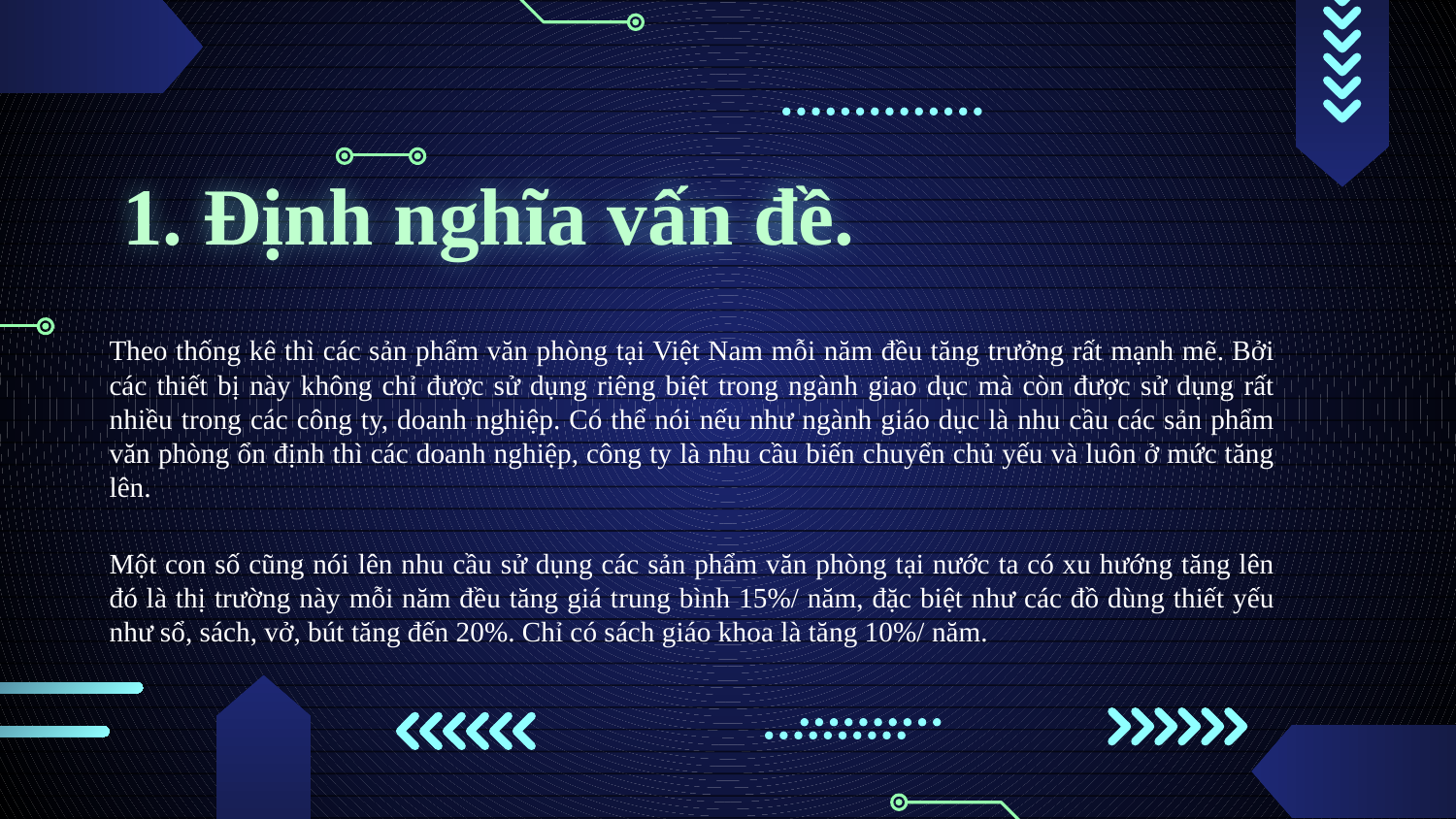

# 1. Định nghĩa vấn đề.
	Theo thống kê thì các sản phẩm văn phòng tại Việt Nam mỗi năm đều tăng trưởng rất mạnh mẽ. Bởi các thiết bị này không chỉ được sử dụng riêng biệt trong ngành giao dục mà còn được sử dụng rất nhiều trong các công ty, doanh nghiệp. Có thể nói nếu như ngành giáo dục là nhu cầu các sản phẩm văn phòng ổn định thì các doanh nghiệp, công ty là nhu cầu biến chuyển chủ yếu và luôn ở mức tăng lên.

	Một con số cũng nói lên nhu cầu sử dụng các sản phẩm văn phòng tại nước ta có xu hướng tăng lên đó là thị trường này mỗi năm đều tăng giá trung bình 15%/ năm, đặc biệt như các đồ dùng thiết yếu như sổ, sách, vở, bút tăng đến 20%. Chỉ có sách giáo khoa là tăng 10%/ năm.